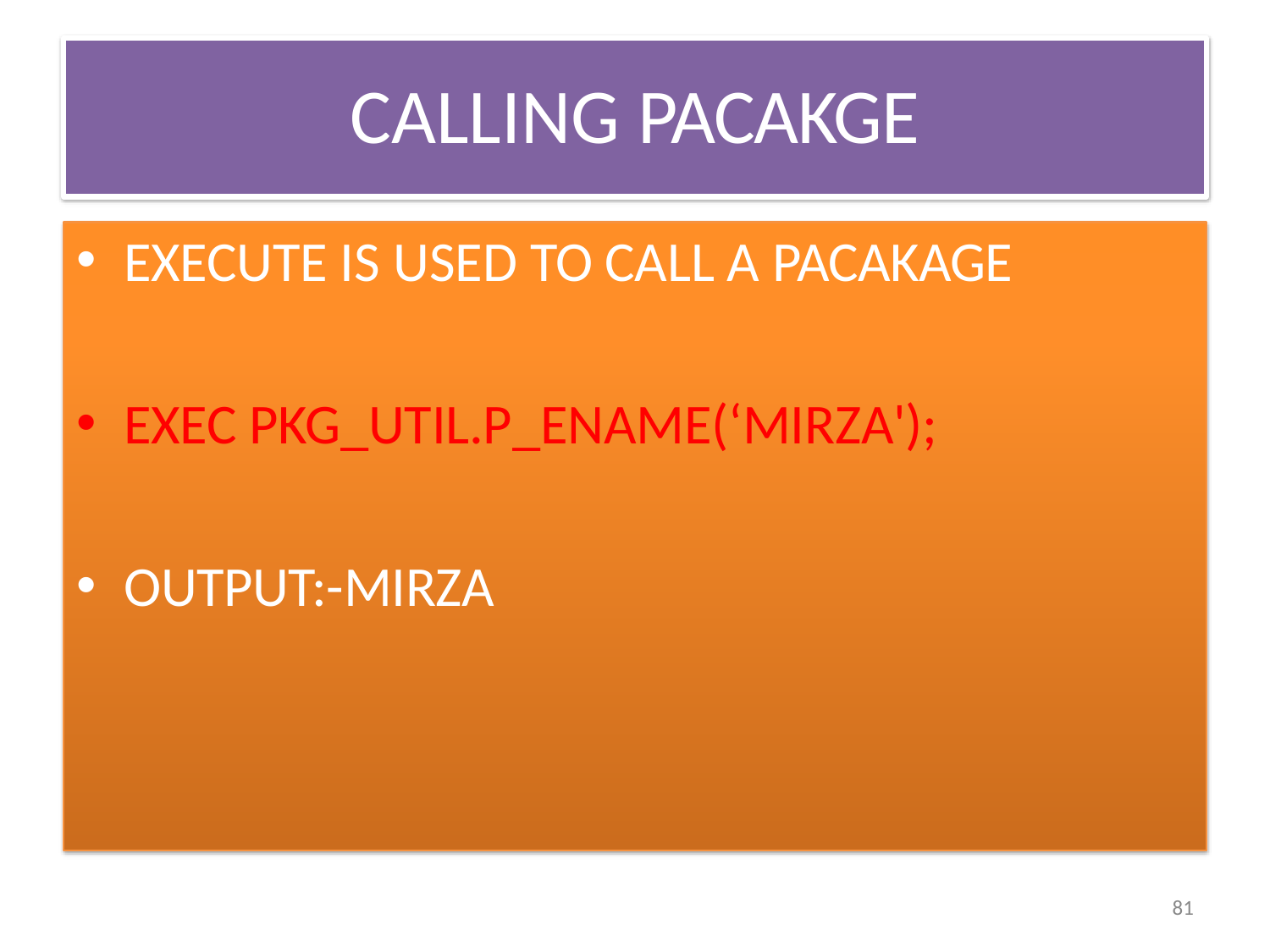

# CALLING PACAKGE

EXECUTE IS USED TO CALL A PACAKAGE
EXEC PKG_UTIL.P_ENAME(‘MIRZA');
OUTPUT:-MIRZA
81